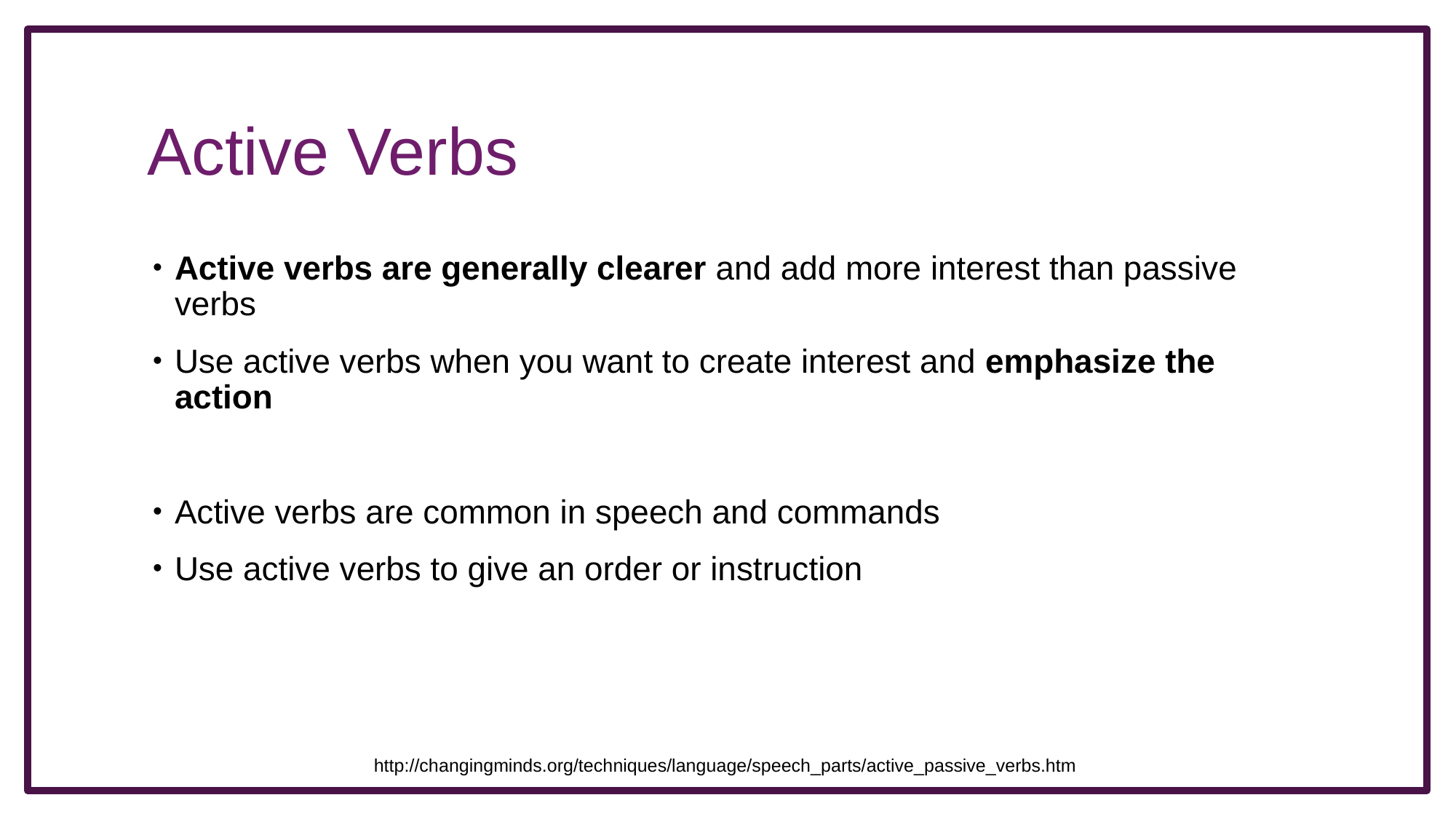

# Active Verbs
Active verbs are generally clearer and add more interest than passive verbs
Use active verbs when you want to create interest and emphasize the action

Active verbs are common in speech and commands
Use active verbs to give an order or instruction

http://changingminds.org/techniques/language/speech_parts/active_passive_verbs.htm